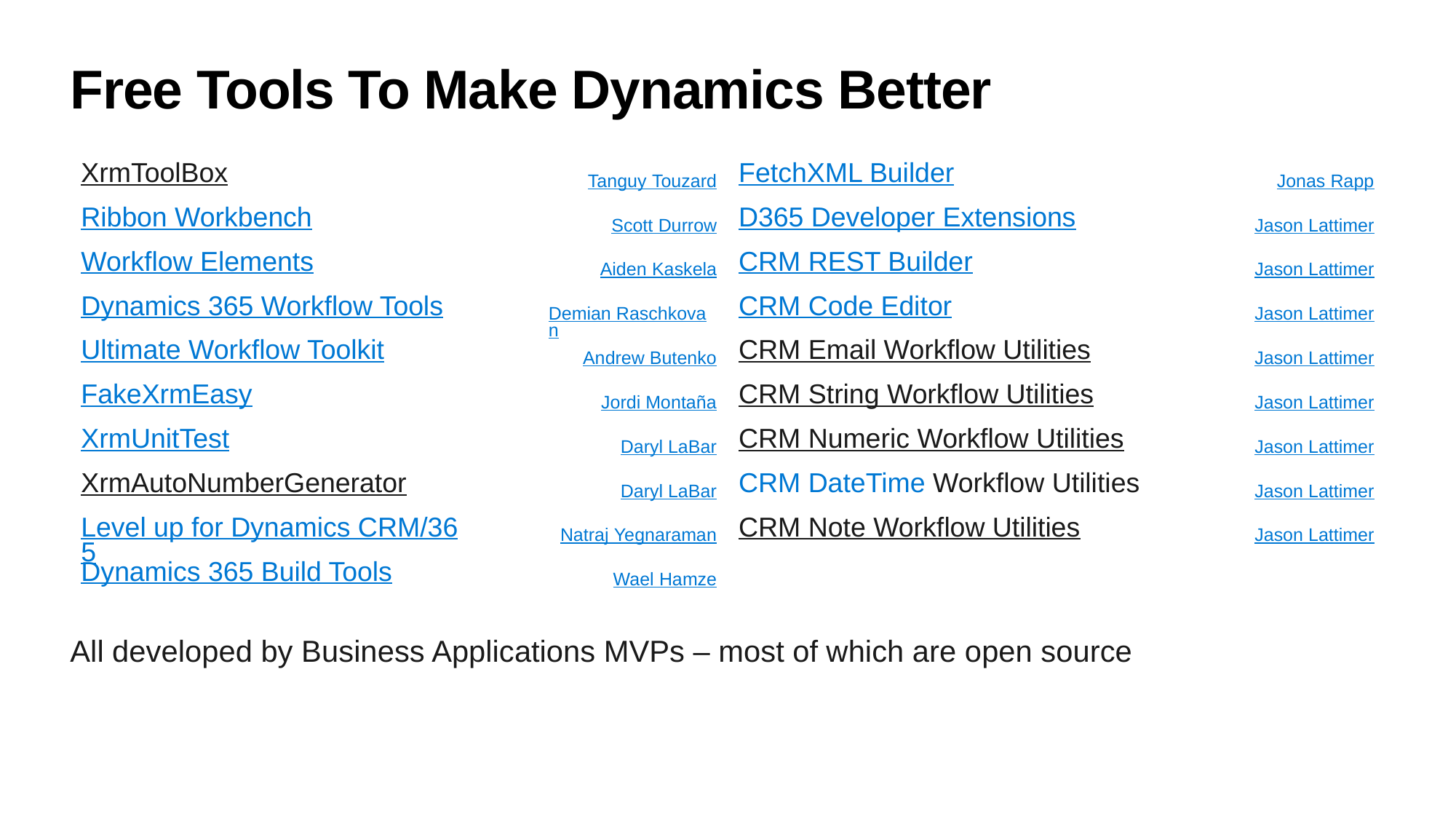

# Free Tools To Make Dynamics Better
| XrmToolBox | Tanguy Touzard | FetchXML Builder | Jonas Rapp |
| --- | --- | --- | --- |
| Ribbon Workbench | Scott Durrow | D365 Developer Extensions | Jason Lattimer |
| Workflow Elements | Aiden Kaskela | CRM REST Builder | Jason Lattimer |
| Dynamics 365 Workflow Tools | Demian Raschkovan | CRM Code Editor | Jason Lattimer |
| Ultimate Workflow Toolkit | Andrew Butenko | CRM Email Workflow Utilities | Jason Lattimer |
| FakeXrmEasy | Jordi Montaña | CRM String Workflow Utilities | Jason Lattimer |
| XrmUnitTest | Daryl LaBar | CRM Numeric Workflow Utilities | Jason Lattimer |
| XrmAutoNumberGenerator | Daryl LaBar | CRM DateTime Workflow Utilities | Jason Lattimer |
| Level up for Dynamics CRM/365 | Natraj Yegnaraman | CRM Note Workflow Utilities | Jason Lattimer |
| Dynamics 365 Build Tools | Wael Hamze |  |  |
All developed by Business Applications MVPs – most of which are open source